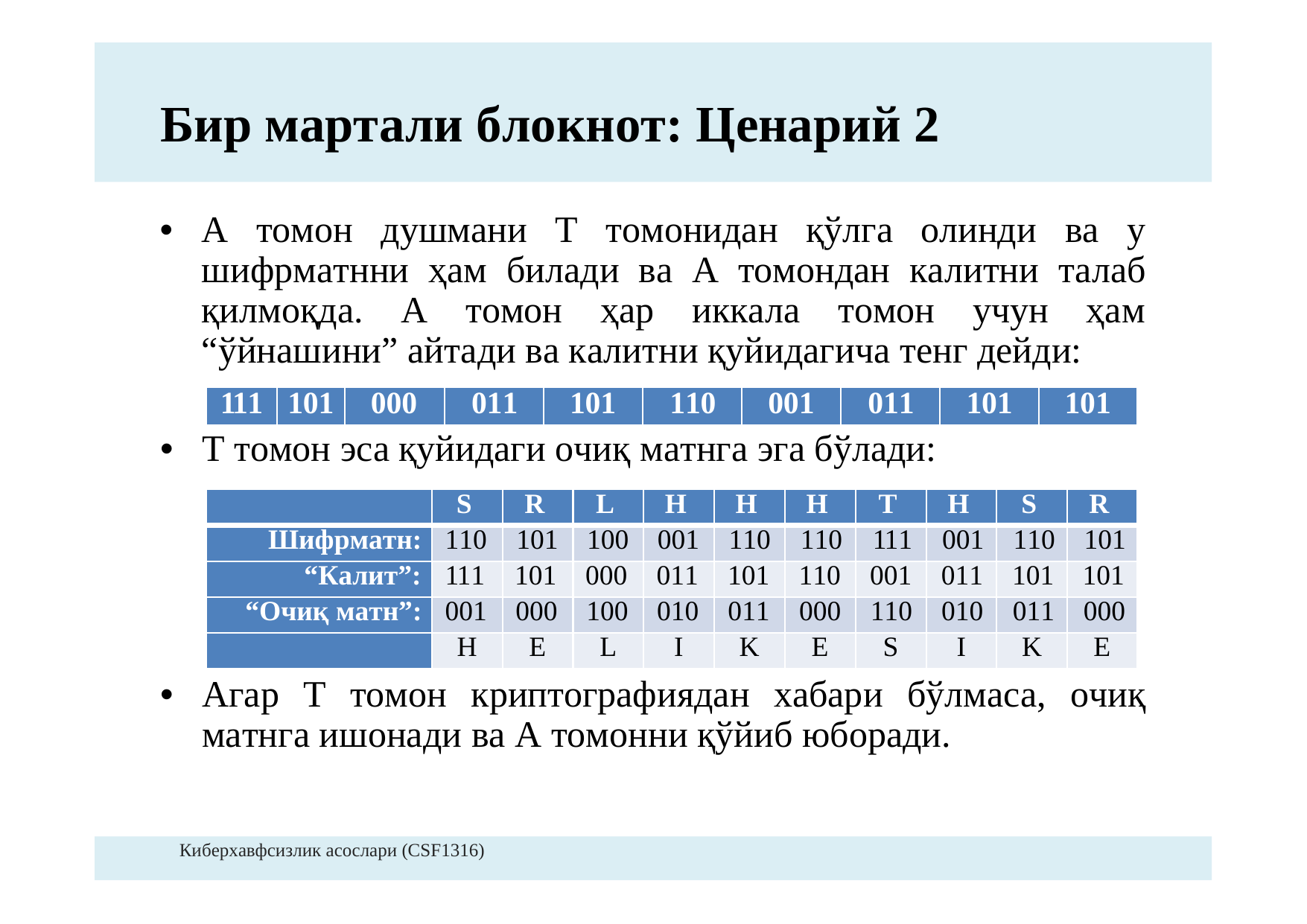

Бир мартали блокнот: Ценарий 2

•АтомондушманиТтомониданқўлгаолиндивау
шифрматнниҳамбиладиваАтомонданкалитниталаб
қилмоқда.Атомонҳариккалатомонучунҳам
“ўйнашини”айтадивакалитниқуйидагичатенгдейди:

111101000	011	101	110	001	011	101101

•Ттомонэсақуйидагиочиқматнгаэгабўлади:

SRLHHHTHSR
Шифрматн:110101100001110110111001110101

“Калит”:111101000011101110001011101101
“Очиқ матн”:001000100010011000110010011000

HEL	IKE	S	IKE
•АгарТтомонкриптографияданхабарибўлмаса,очиқ
матнгаишонадиваАтомонниқўйибюборади.
Киберхавфсизлик асослари (CSF1316)